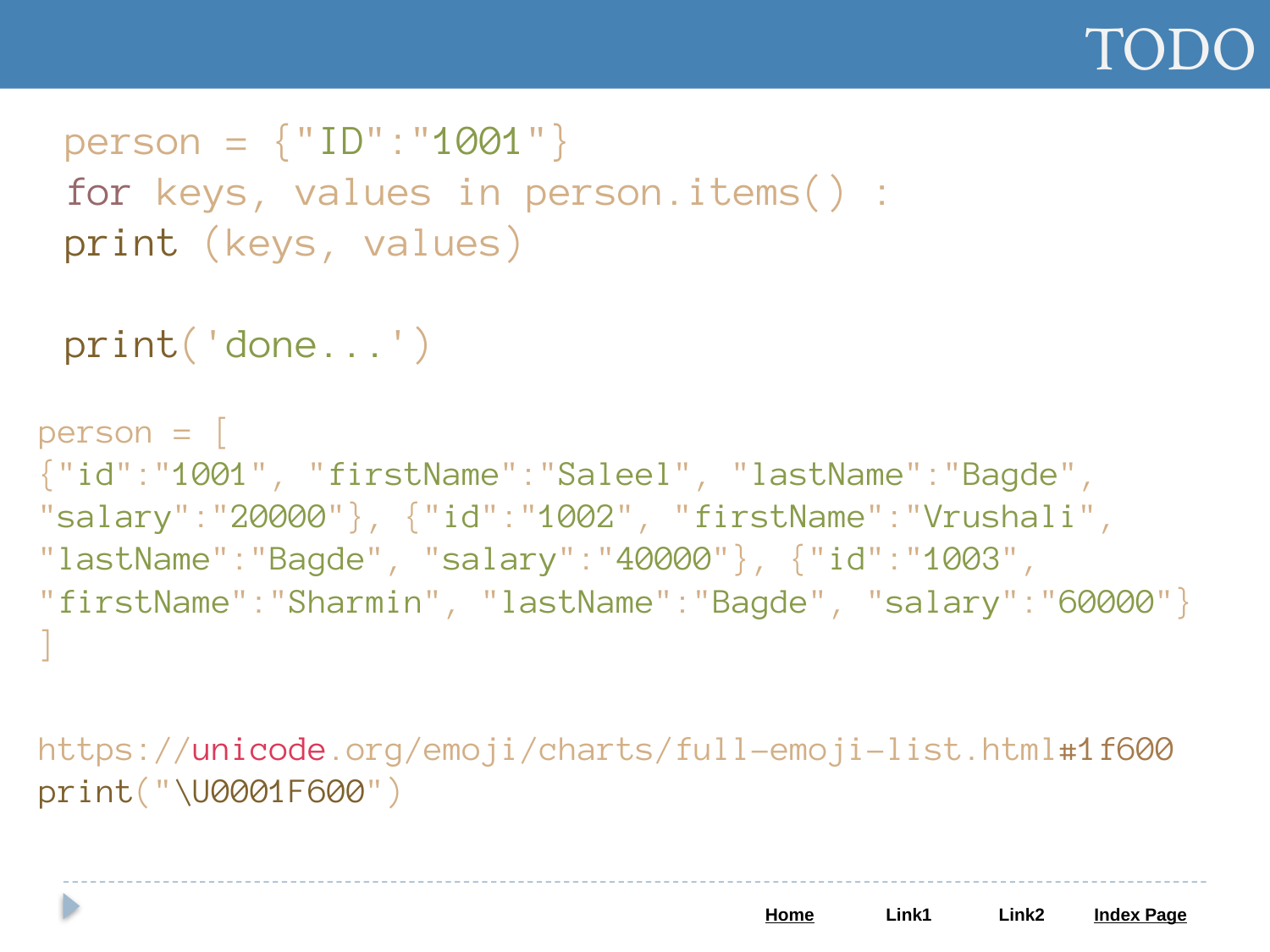

TODO
person = {"ID":"1001"}
for keys, values in person.items() :
print (keys, values)
print('done...')
person = [
{"id":"1001", "firstName":"Saleel", "lastName":"Bagde", "salary":"20000"}, {"id":"1002", "firstName":"Vrushali", "lastName":"Bagde", "salary":"40000"}, {"id":"1003", "firstName":"Sharmin", "lastName":"Bagde", "salary":"60000"}
]
https://unicode.org/emoji/charts/full-emoji-list.html#1f600
print("\U0001F600")